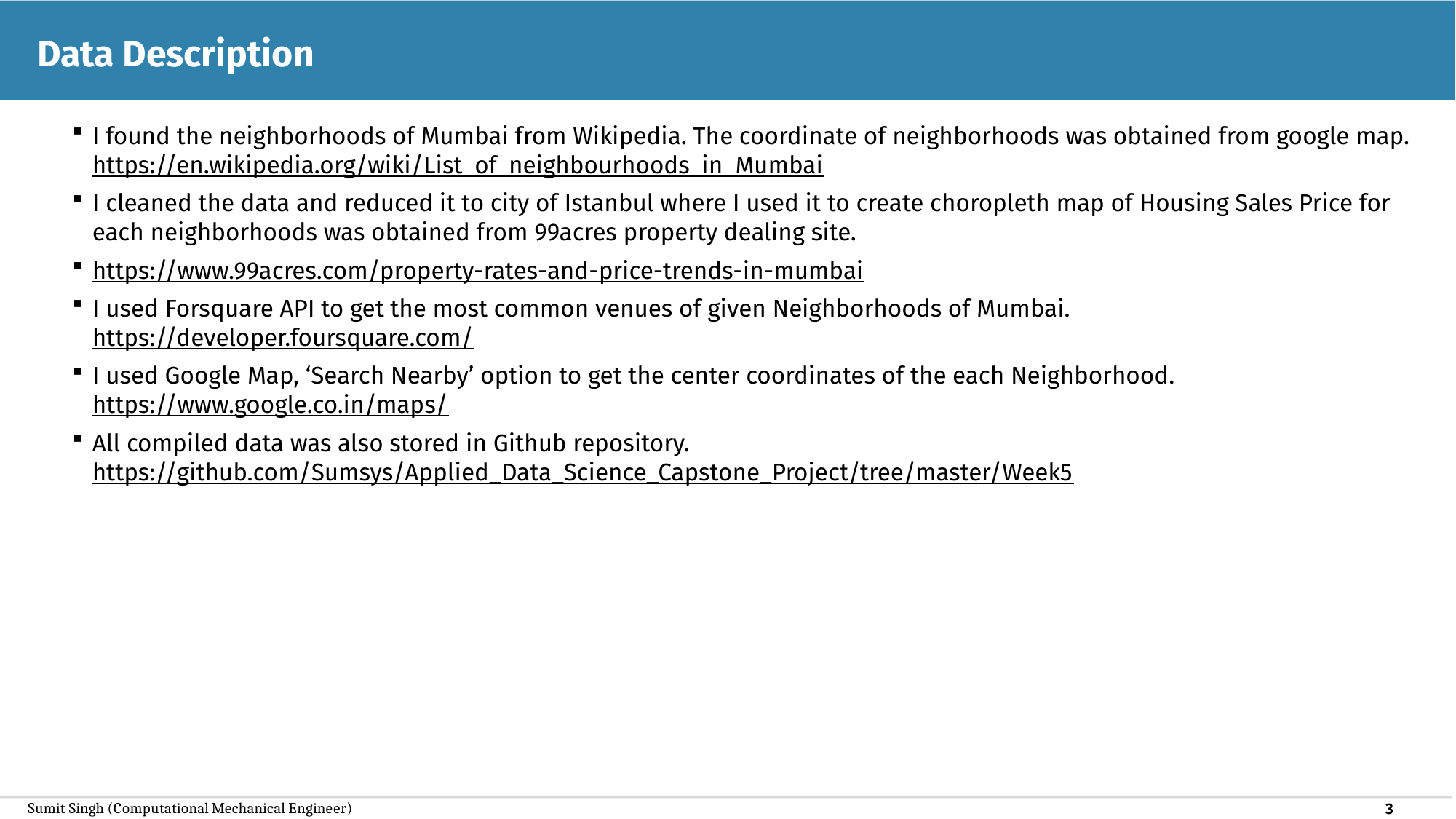

# Data Description
I found the neighborhoods of Mumbai from Wikipedia. The coordinate of neighborhoods was obtained from google map. https://en.wikipedia.org/wiki/List_of_neighbourhoods_in_Mumbai
I cleaned the data and reduced it to city of Istanbul where I used it to create choropleth map of Housing Sales Price for each neighborhoods was obtained from 99acres property dealing site.
https://www.99acres.com/property-rates-and-price-trends-in-mumbai
I used Forsquare API to get the most common venues of given Neighborhoods of Mumbai. https://developer.foursquare.com/
I used Google Map, ‘Search Nearby’ option to get the center coordinates of the each Neighborhood. https://www.google.co.in/maps/
All compiled data was also stored in Github repository. https://github.com/Sumsys/Applied_Data_Science_Capstone_Project/tree/master/Week5